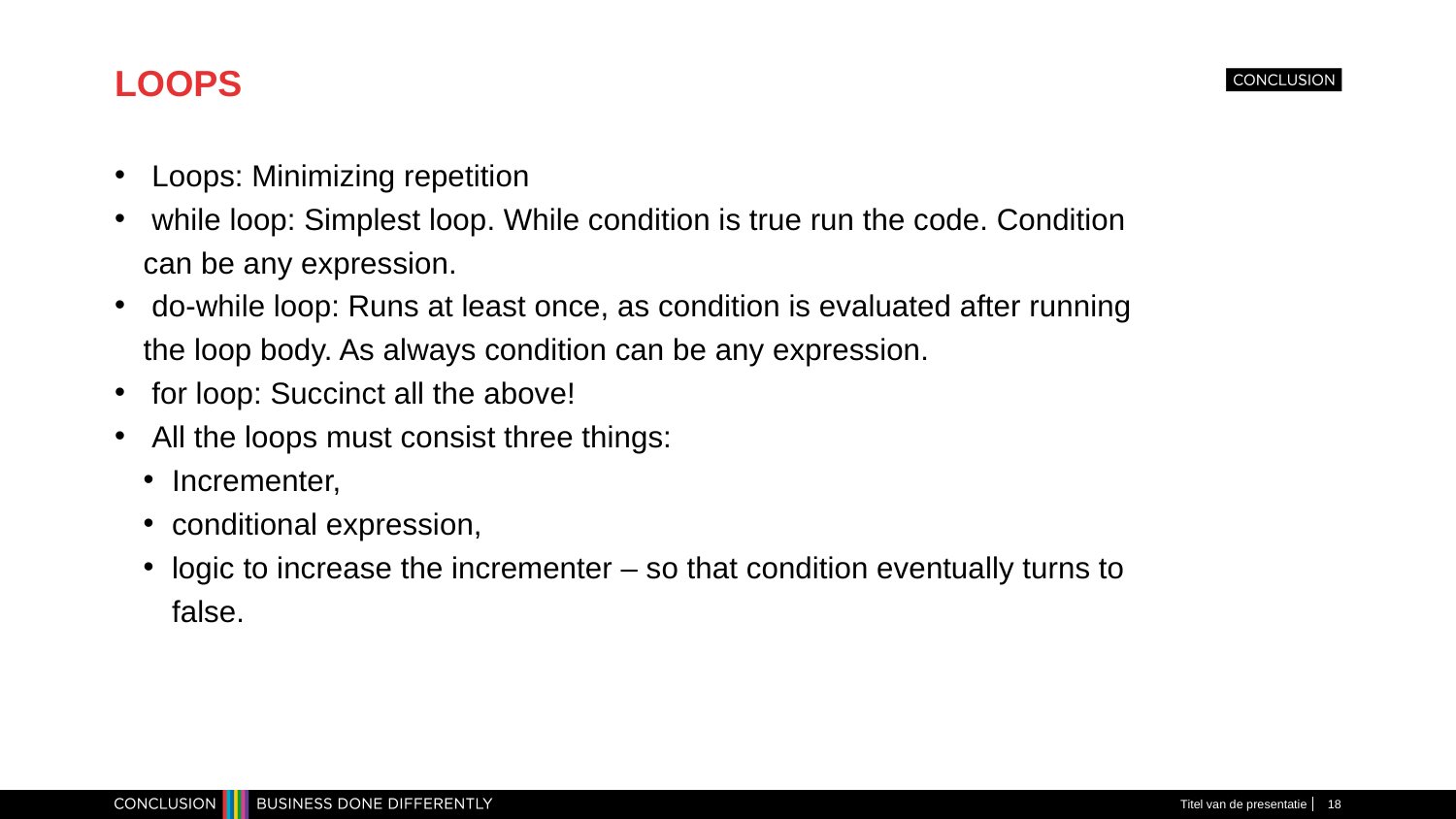

# LOOPS
 Loops: Minimizing repetition
 while loop: Simplest loop. While condition is true run the code. Condition can be any expression.
 do-while loop: Runs at least once, as condition is evaluated after running the loop body. As always condition can be any expression.
 for loop: Succinct all the above!
 All the loops must consist three things:
Incrementer,
conditional expression,
logic to increase the incrementer – so that condition eventually turns to false.

Titel van de presentatie
18